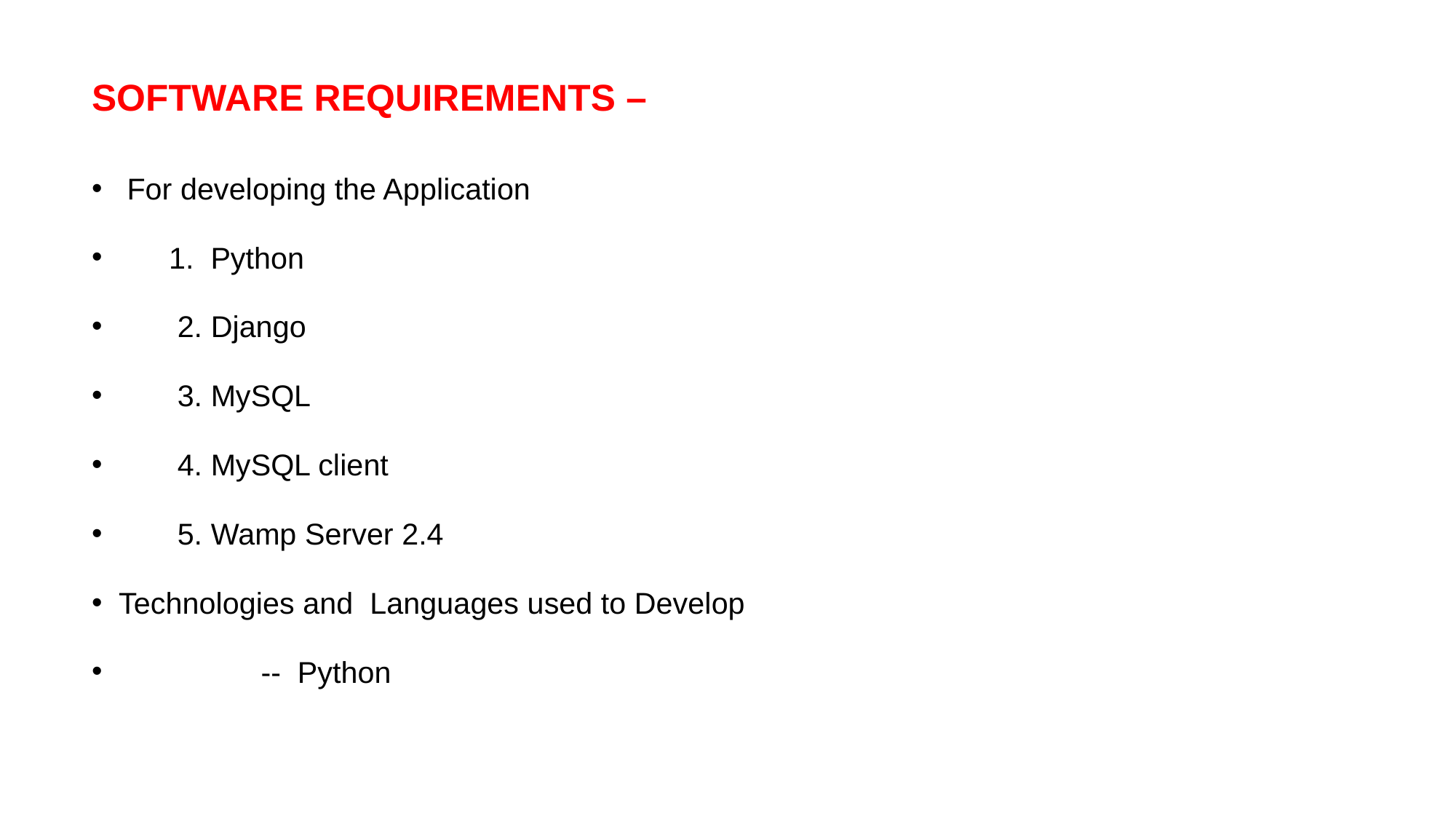

# SOFTWARE REQUIREMENTS –
 For developing the Application
      1.  Python
       2. Django
       3. MySQL
       4. MySQL client
       5. Wamp Server 2.4
Technologies and  Languages used to Develop
                 --  Python